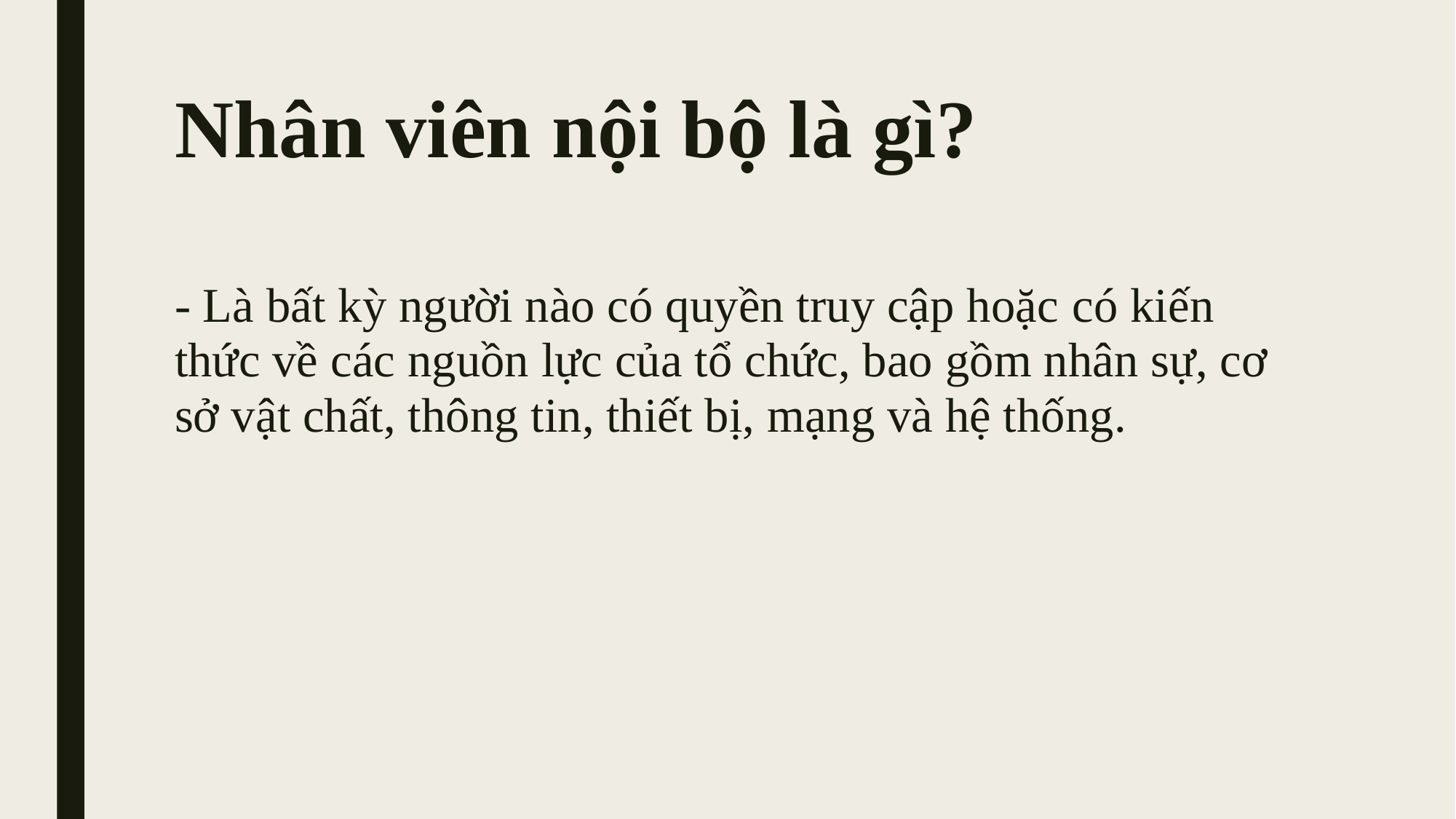

# Nhân viên nội bộ là gì?
- Là bất kỳ người nào có quyền truy cập hoặc có kiến ​​thức về các nguồn lực của tổ chức, bao gồm nhân sự, cơ sở vật chất, thông tin, thiết bị, mạng và hệ thống.